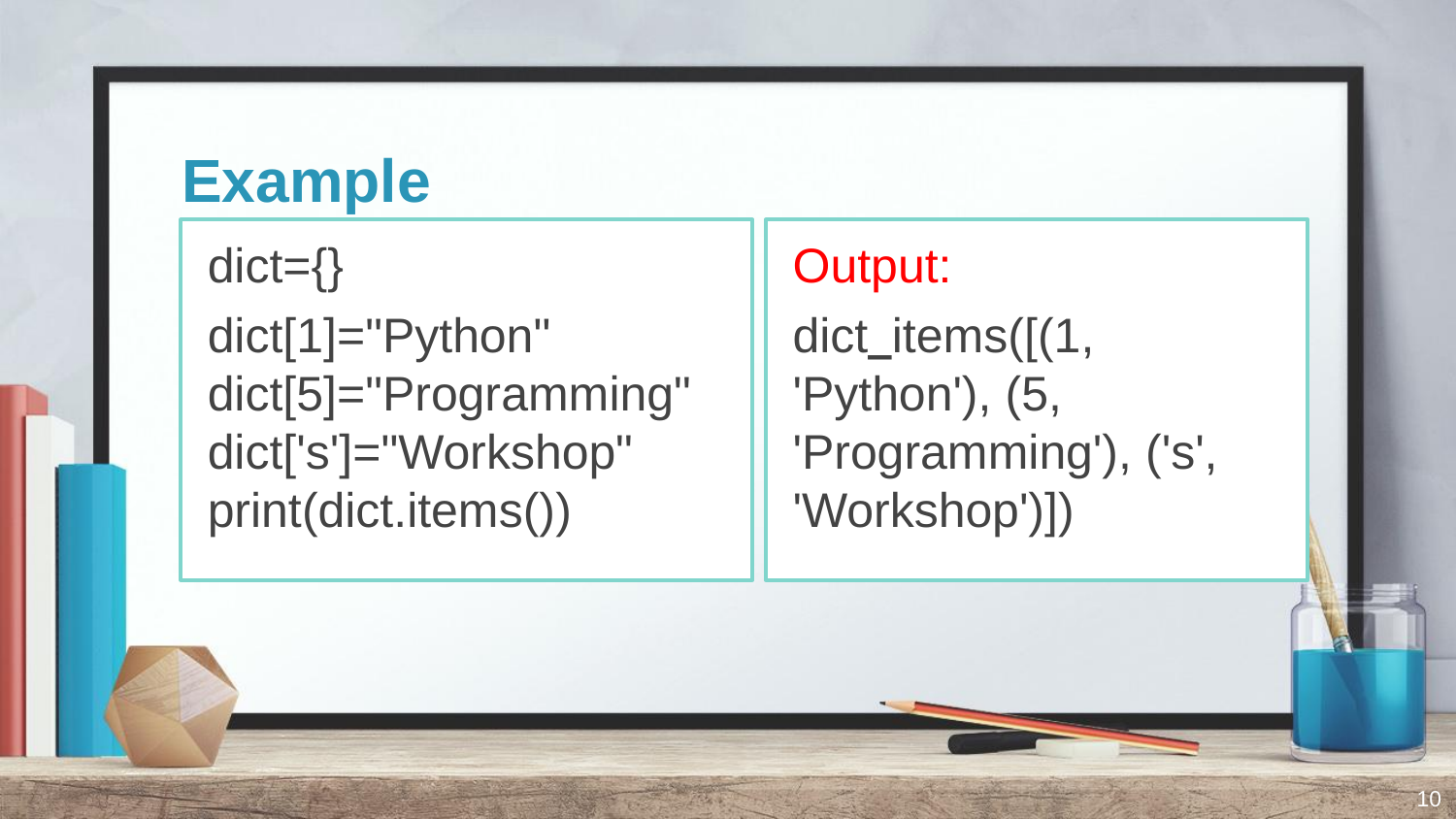

# Example
dict={}
dict[1]="Python" dict[5]="Programming" dict['s']="Workshop" print(dict.items())
Output:
dict_items([(1, 'Python'), (5, 'Programming'), ('s', 'Workshop')])
10